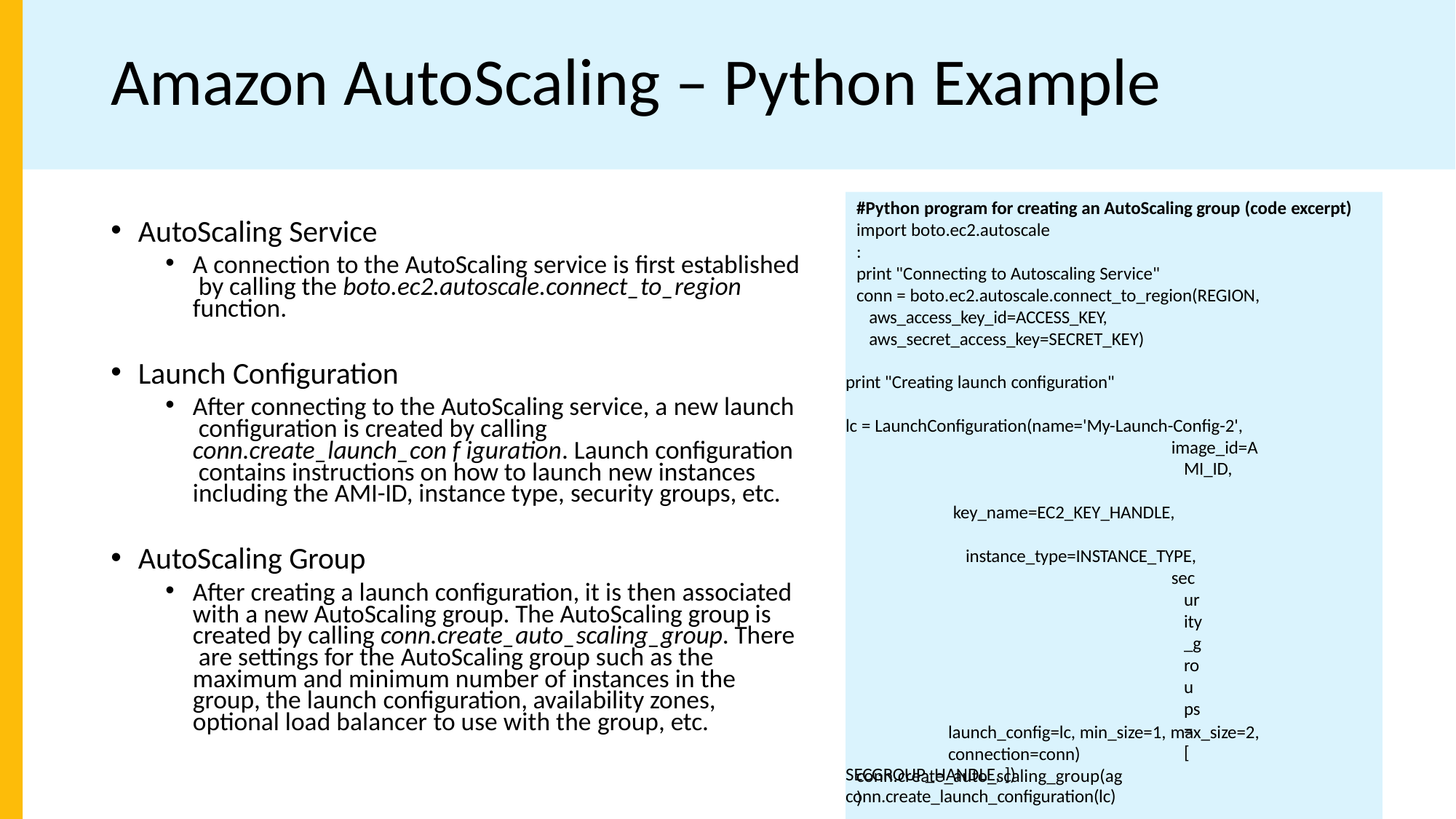

# Amazon AutoScaling – Python Example
#Python program for creating an AutoScaling group (code excerpt)
import boto.ec2.autoscale
:
print "Connecting to Autoscaling Service"
conn = boto.ec2.autoscale.connect_to_region(REGION,  aws_access_key_id=ACCESS_KEY,  aws_secret_access_key=SECRET_KEY)

print "Creating launch configuration"

lc = LaunchConfiguration(name='My-Launch-Config-2',
image_id=AMI_ID,
key_name=EC2_KEY_HANDLE,  instance_type=INSTANCE_TYPE,
security_groups = [
SECGROUP_HANDLE, ])
conn.create_launch_configuration(lc)

print "Creating auto-scaling group"

ag = AutoScalingGroup(group_name='My-Group',  availability_zones=['us-east-1b'],
AutoScaling Service
A connection to the AutoScaling service is first established  by calling the boto.ec2.autoscale.connect_to_region  function.

Launch Configuration
After connecting to the AutoScaling service, a new launch  configuration is created by calling  conn.create_launch_con f iguration. Launch configuration  contains instructions on how to launch new instances  including the AMI-ID, instance type, security groups, etc.

AutoScaling Group
After creating a launch configuration, it is then associated  with a new AutoScaling group. The AutoScaling group is  created by calling conn.create_auto_scaling_group. There  are settings for the AutoScaling group such as the  maximum and minimum number of instances in the  group, the launch configuration, availability zones,  optional load balancer to use with the group, etc.
launch_config=lc, min_size=1, max_size=2,
connection=conn)  conn.create_auto_scaling_group(ag)